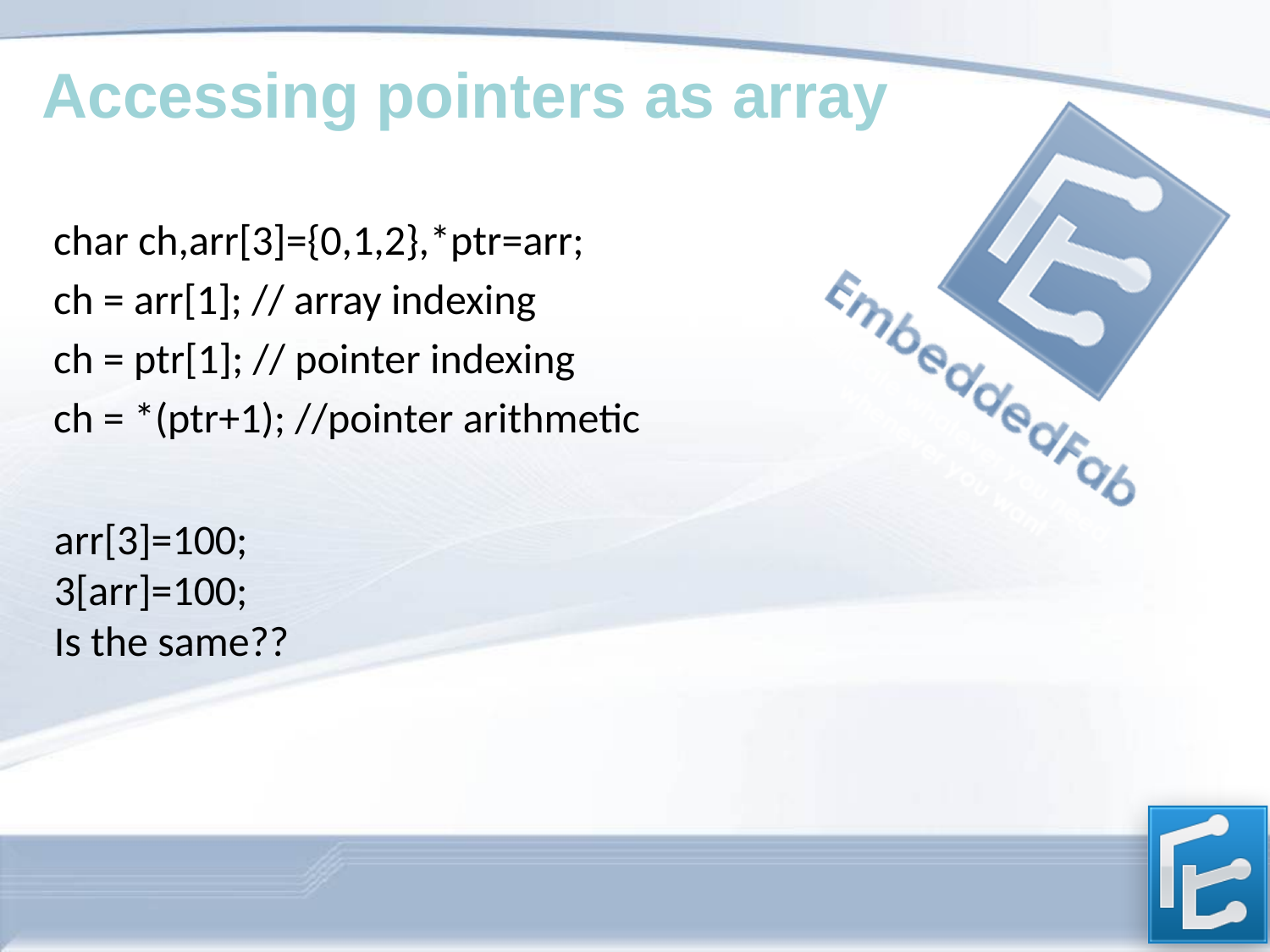

Accessing pointers as array
char ch,arr[3]={0,1,2},*ptr=arr;
ch = arr[1]; // array indexing
ch = ptr[1]; // pointer indexing
ch = *(ptr+1); //pointer arithmetic
arr[3]=100;
3[arr]=100;
Is the same??